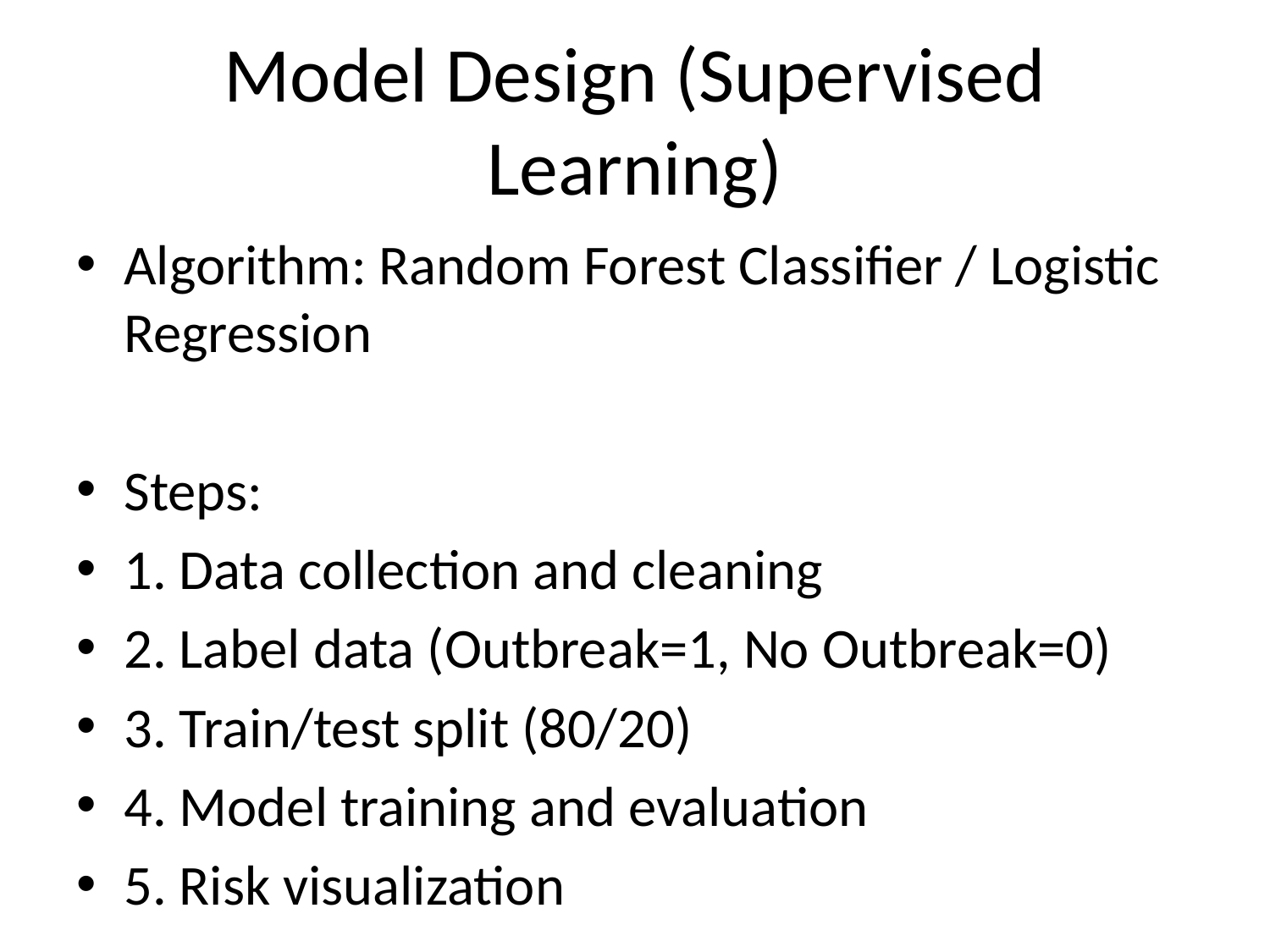

# Model Design (Supervised Learning)
Algorithm: Random Forest Classifier / Logistic Regression

Steps:
1. Data collection and cleaning
2. Label data (Outbreak=1, No Outbreak=0)
3. Train/test split (80/20)
4. Model training and evaluation
5. Risk visualization

Metrics: Accuracy, Precision, Recall, F1-score